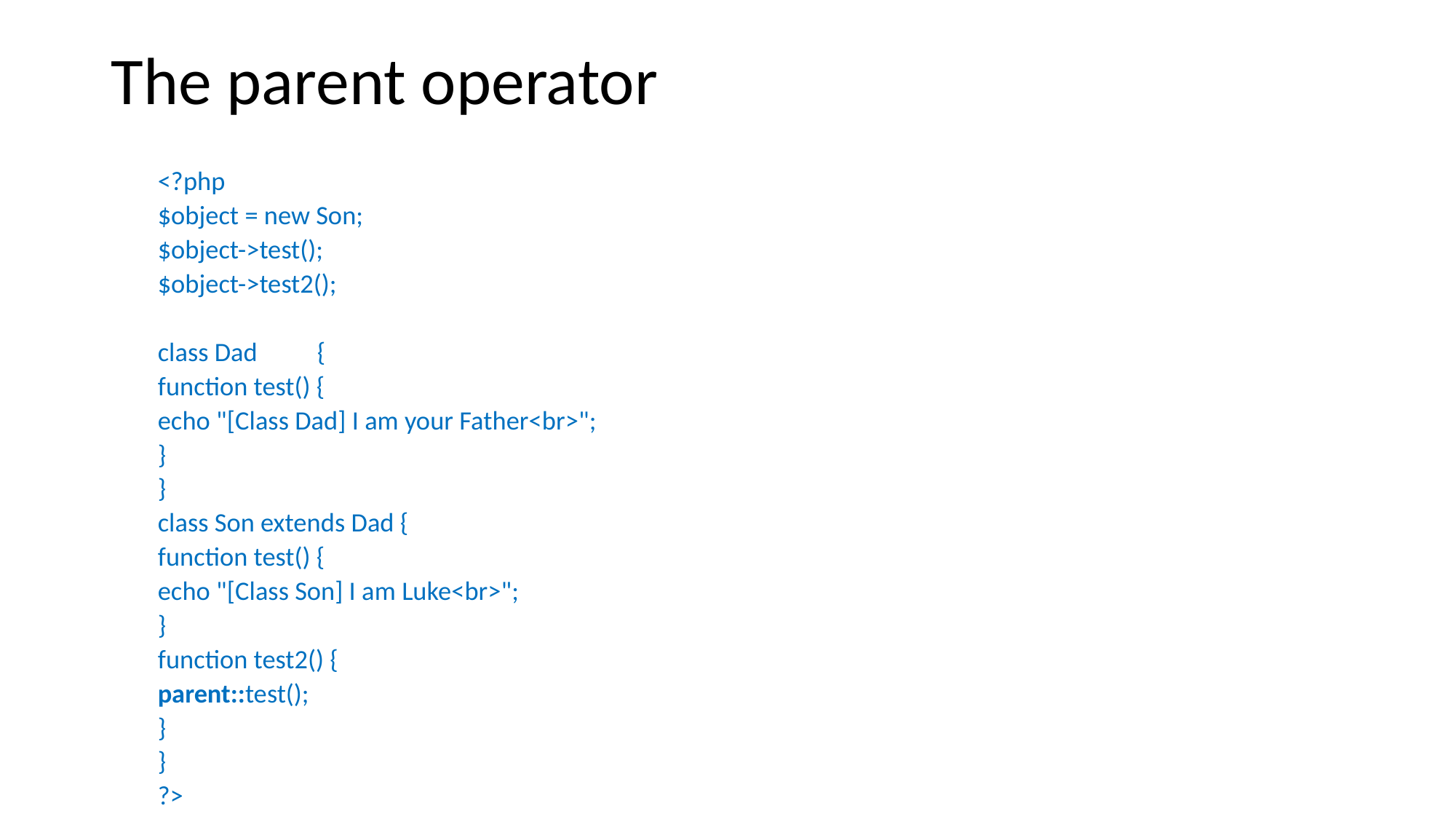

# The parent operator
<?php
	$object = new Son;
	$object->test();
	$object->test2();

	class Dad 	{
		function test() {
			echo "[Class Dad] I am your Father<br>";
		}
	}
	class Son extends Dad {
		function test() {
			echo "[Class Son] I am Luke<br>";
		}
		function test2() {
			parent::test();
		}
	}
?>